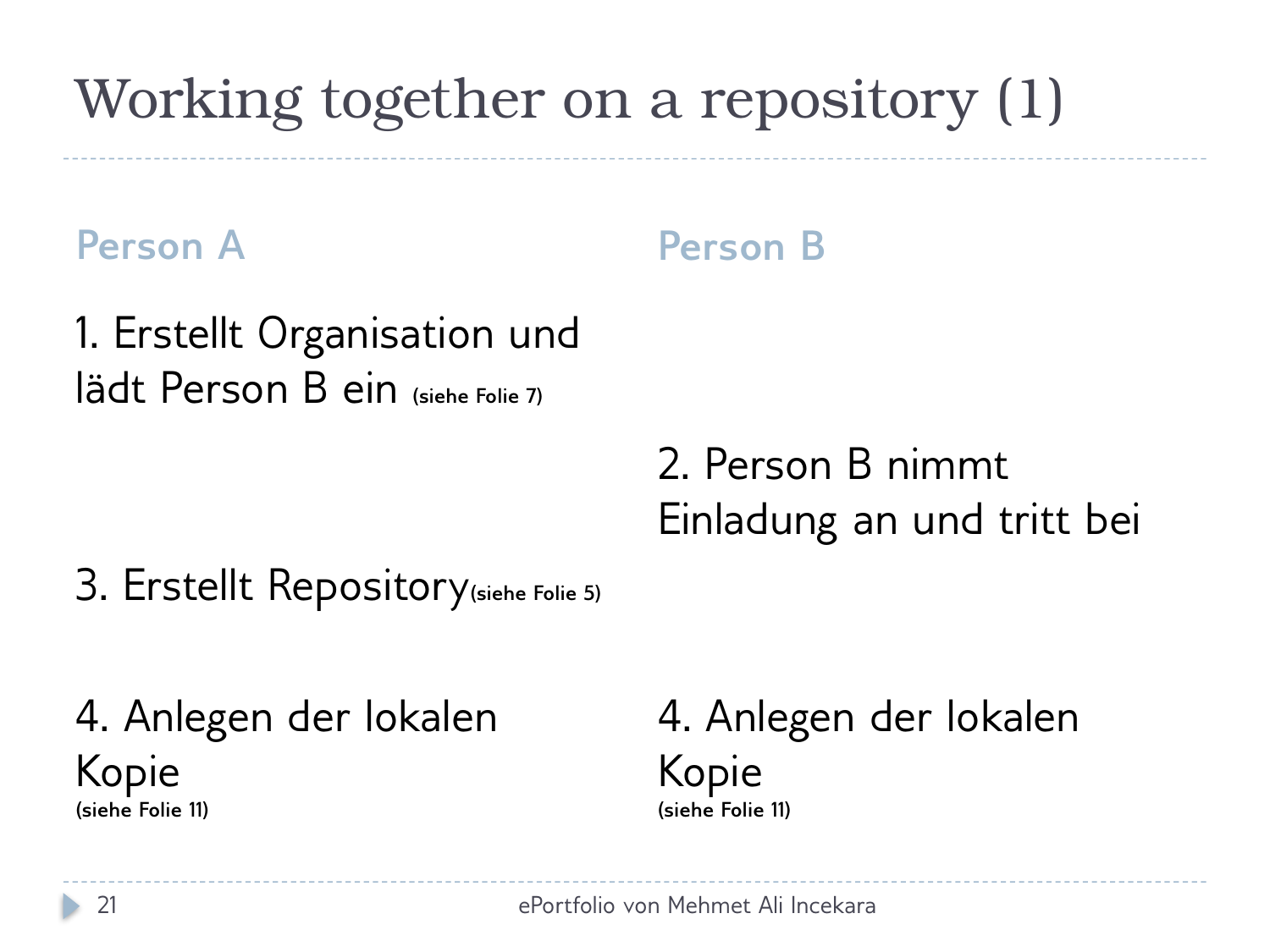

# Working together on a repository (1)
Person A
Person B
1. Erstellt Organisation und lädt Person B ein (siehe Folie 7)

3. Erstellt Repository(siehe Folie 5)

4. Anlegen der lokalen Kopie
(siehe Folie 11)

2. Person B nimmt Einladung an und tritt bei

4. Anlegen der lokalen Kopie
(siehe Folie 11)
21
ePortfolio von Mehmet Ali Incekara